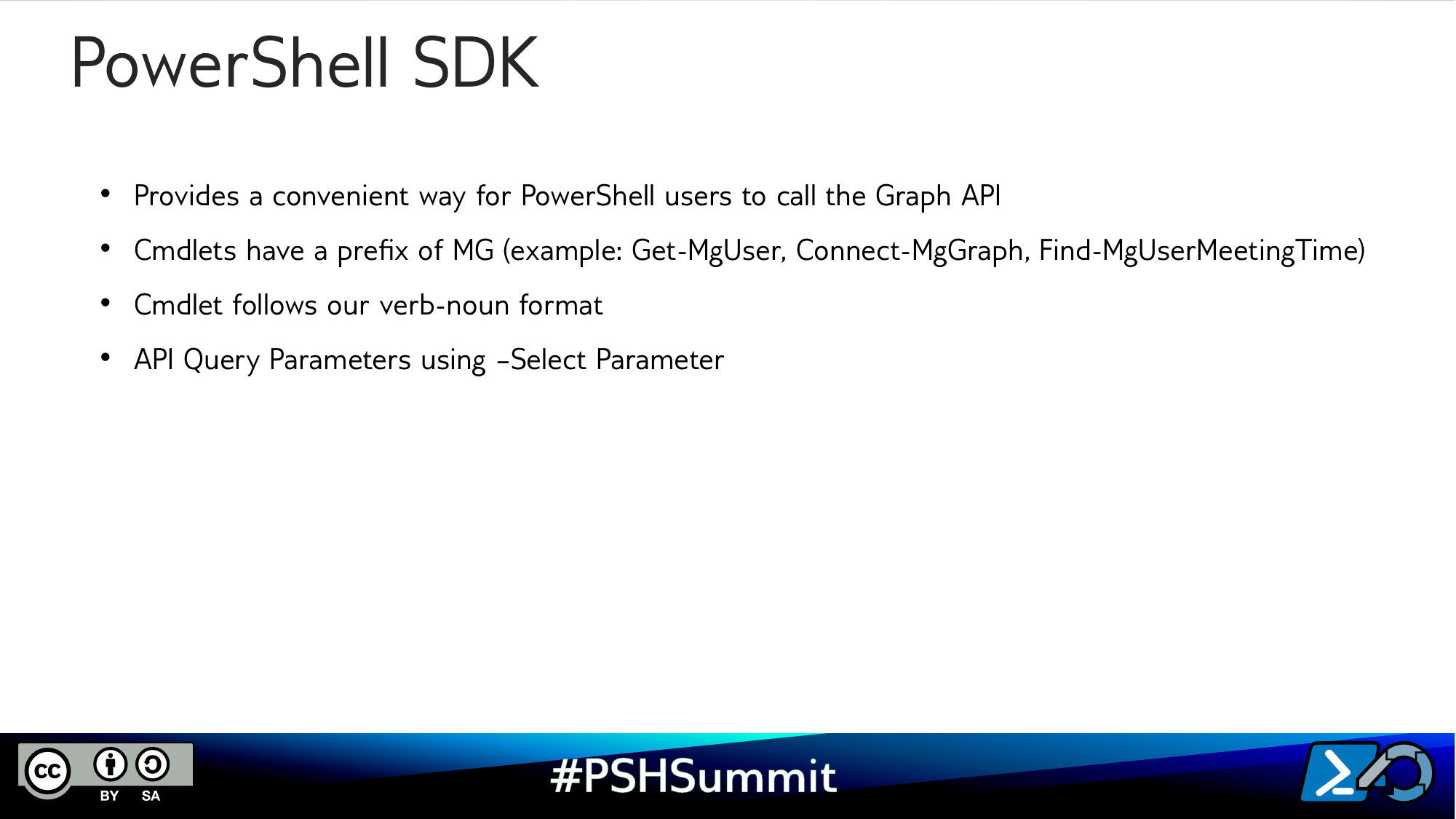

PowerShell SDK
Provides a convenient way for PowerShell users to call the Graph API
Cmdlets have a prefix of MG (example: Get-MgUser, Connect-MgGraph, Find-MgUserMeetingTime)
Cmdlet follows our verb-noun format
API Query Parameters using –Select Parameter